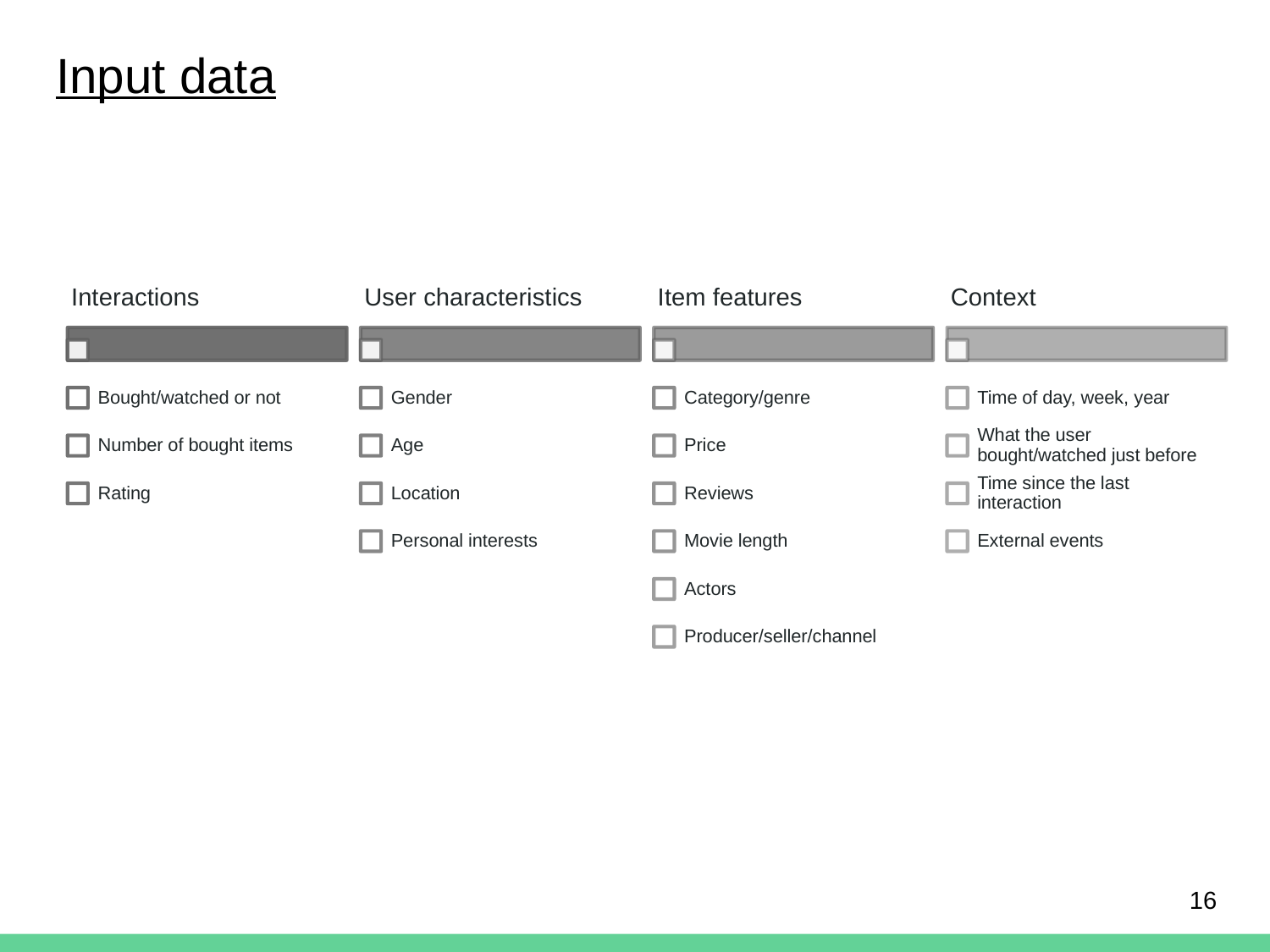

# Input data
Interactions
Bought/watched or not
Number of bought items
Rating
User characteristics
Gender
Age
Location
Personal interests
Item features
Category/genre
Price
Reviews
Movie length
Actors
Producer/seller/channel
Context
Time of day, week, year
What the user bought/watched just before
Time since the last interaction
External events
16